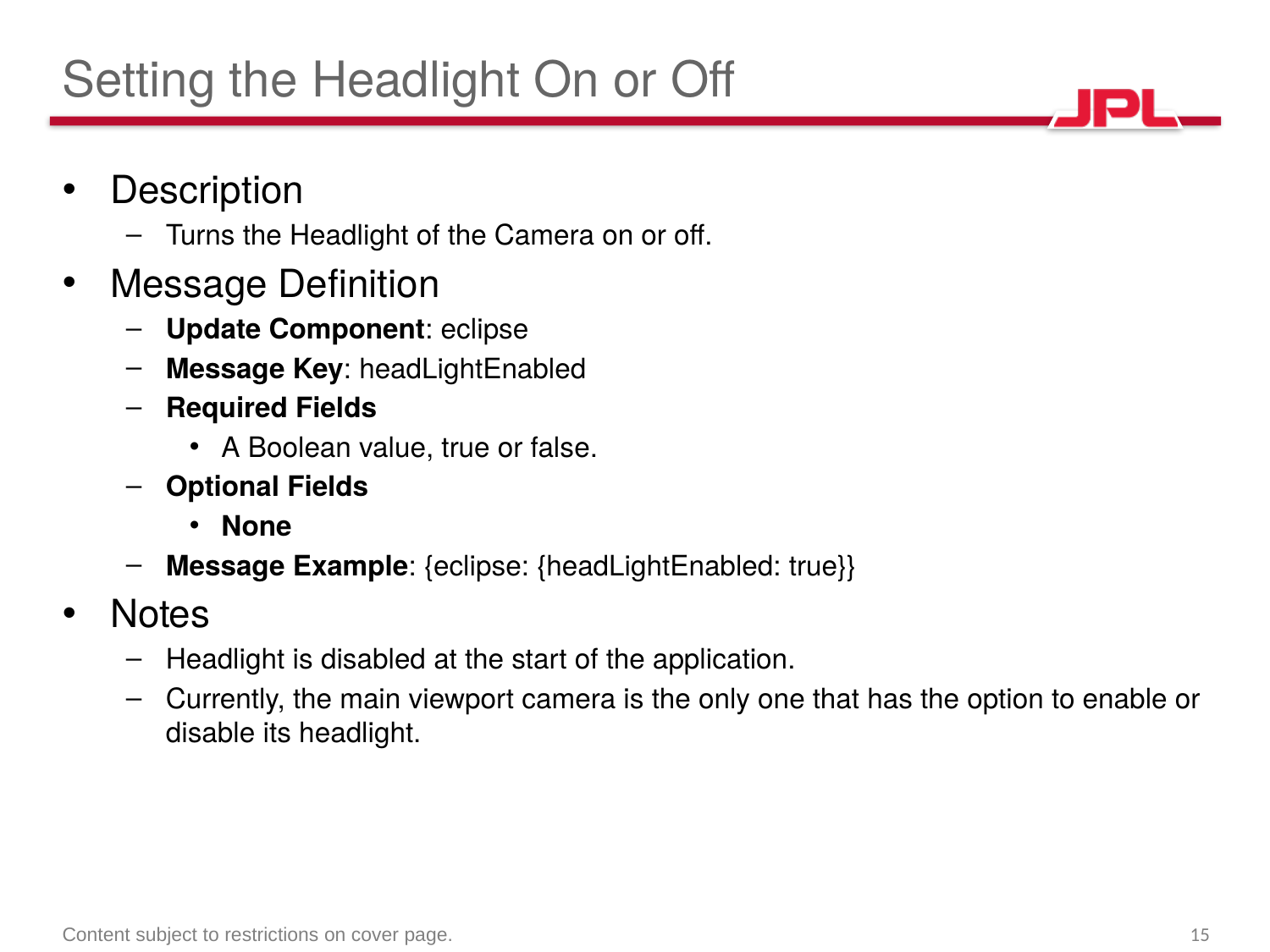

# Setting the Headlight On or Off
Description
Turns the Headlight of the Camera on or off.
Message Definition
Update Component: eclipse
Message Key: headLightEnabled
Required Fields
A Boolean value, true or false.
Optional Fields
None
Message Example: {eclipse: {headLightEnabled: true}}
Notes
Headlight is disabled at the start of the application.
Currently, the main viewport camera is the only one that has the option to enable or disable its headlight.
Content subject to restrictions on cover page.